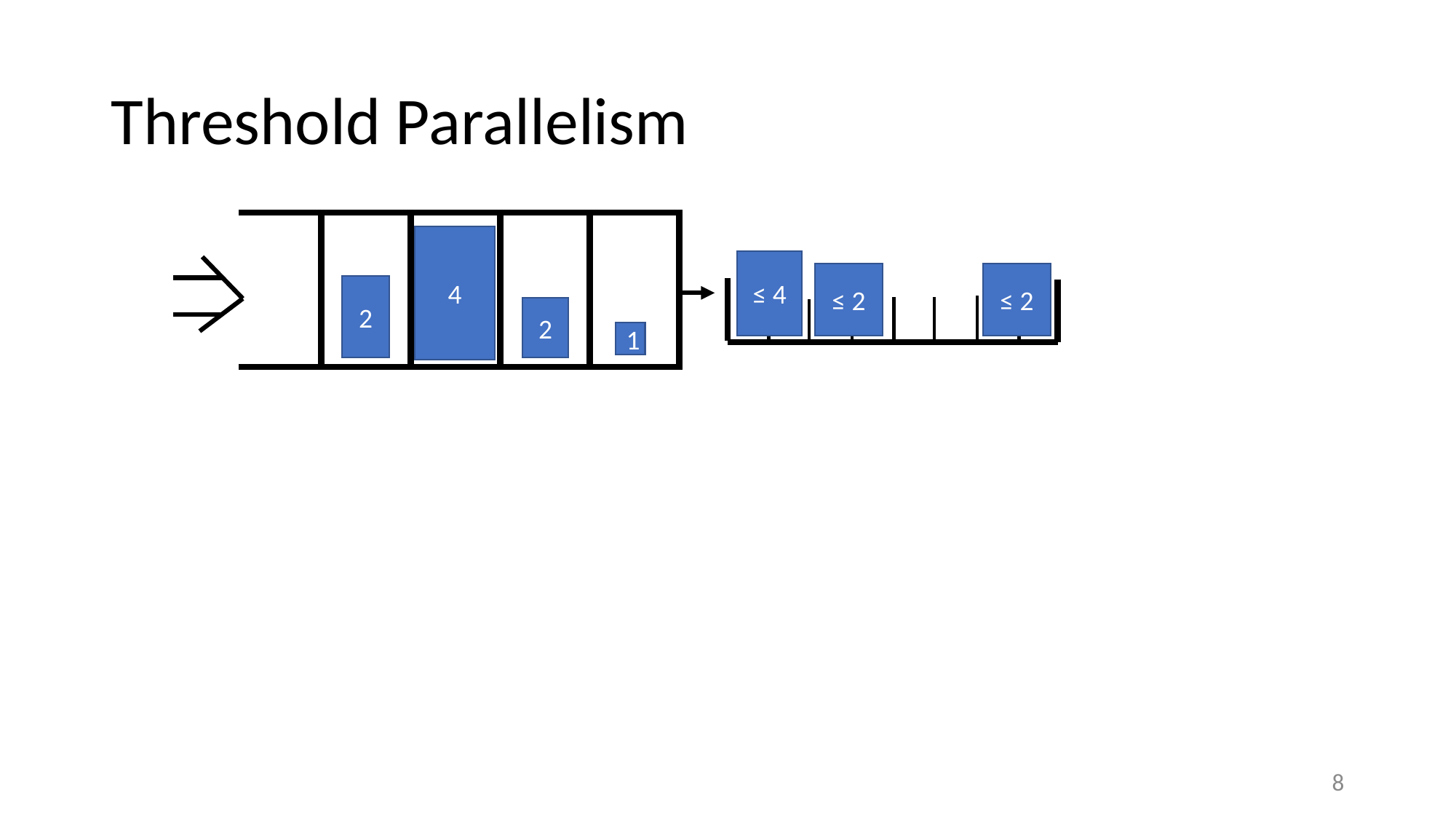

# Threshold Parallelism

4
≤ 4
≤ 2
≤ 2
2
2
1
8